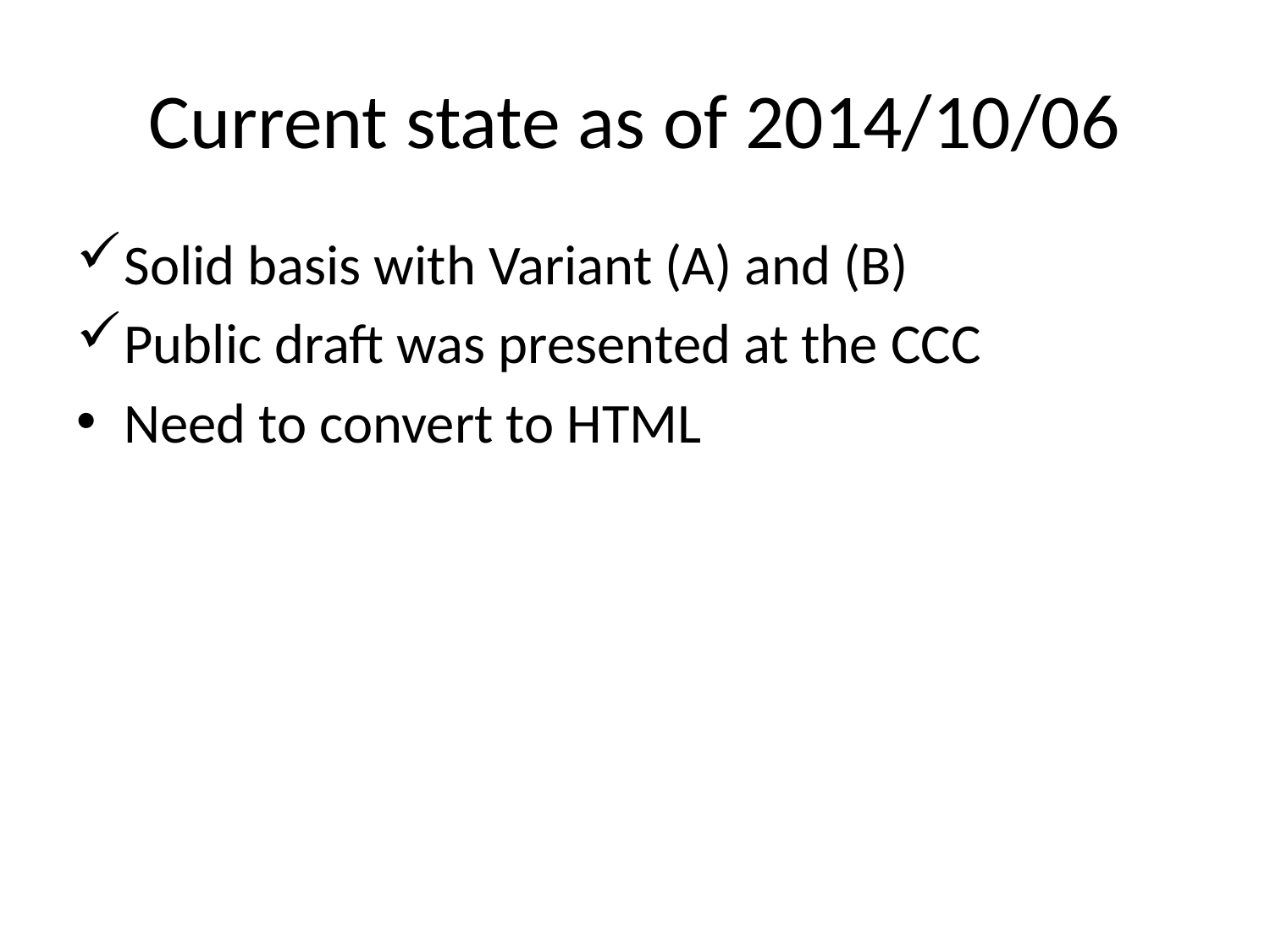

# Current state as of 2014/10/06
Solid basis with Variant (A) and (B)
Public draft was presented at the CCC
Need to convert to HTML